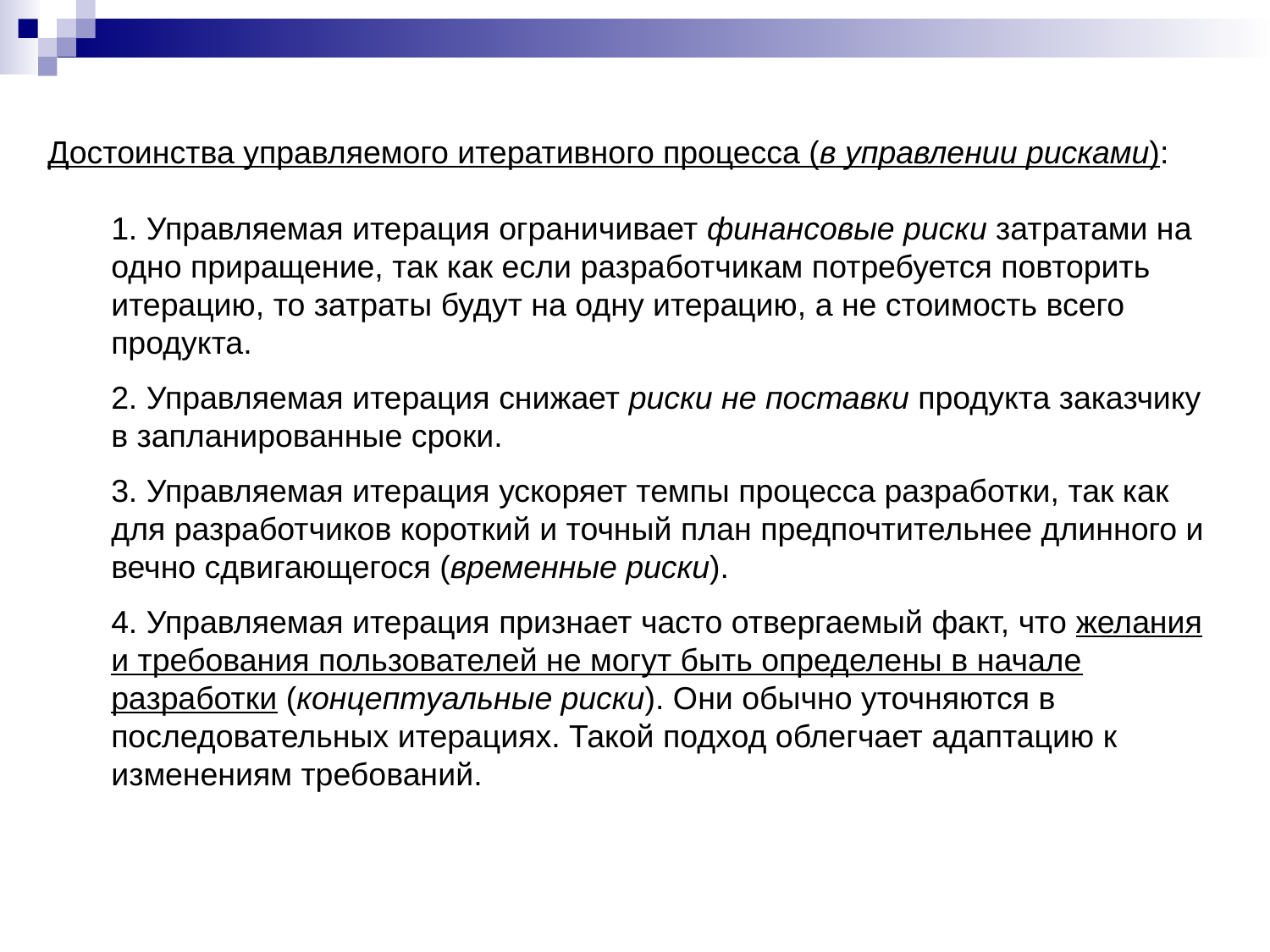

Достоинства управляемого итеративного процесса (в управлении рисками):

1. Управляемая итерация ограничивает финансовые риски затратами на одно приращение, так как если разработчикам потребуется повторить итерацию, то затраты будут на одну итерацию, а не стоимость всего продукта.

2. Управляемая итерация снижает риски не поставки продукта заказчику в запланированные сроки.

3. Управляемая итерация ускоряет темпы процесса разработки, так как для разработчиков короткий и точный план предпочтительнее длинного и вечно сдвигающегося (временные риски).

4. Управляемая итерация признает часто отвергаемый факт, что желания и требования пользователей не могут быть определены в начале разработки (концептуальные риски). Они обычно уточняются в последовательных итерациях. Такой подход облегчает адаптацию к изменениям требований.